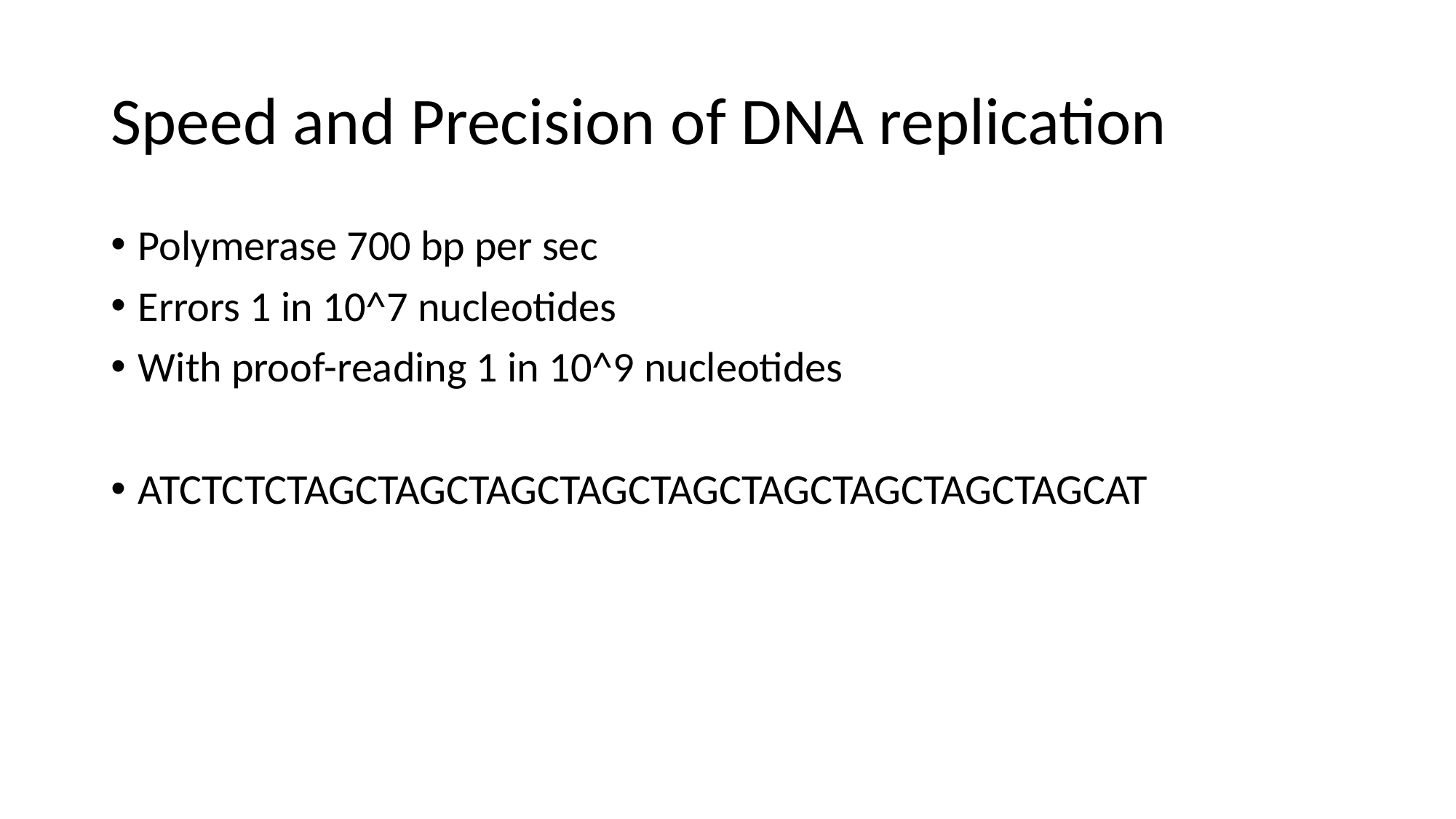

# Speed and Precision of DNA replication
Polymerase 700 bp per sec
Errors 1 in 10^7 nucleotides
With proof-reading 1 in 10^9 nucleotides

ATCTCTCTAGCTAGCTAGCTAGCTAGCTAGCTAGCTAGCTAGCAT